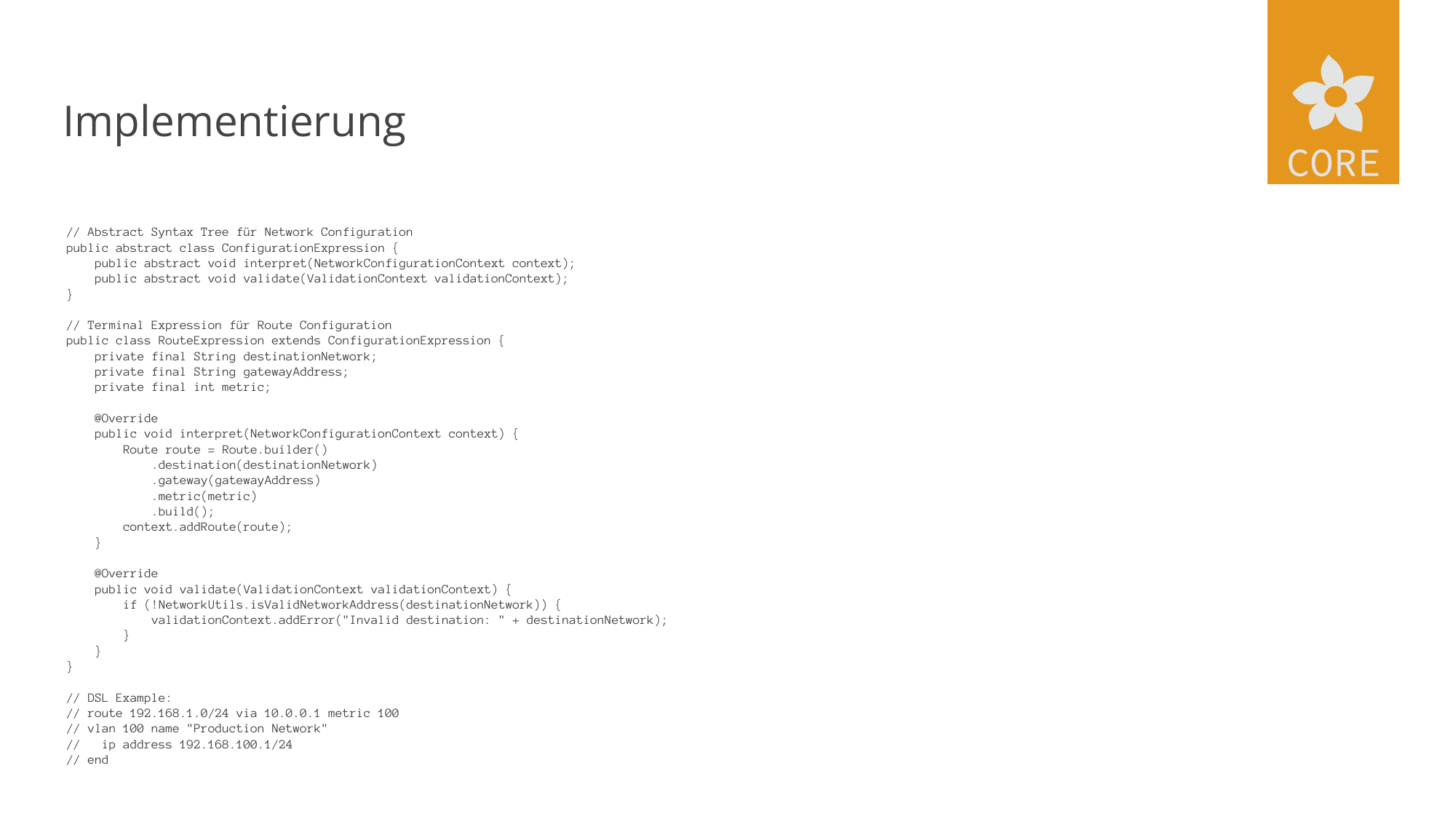

# Implementierung
// Abstract Syntax Tree für Network Configuration
public abstract class ConfigurationExpression {
    public abstract void interpret(NetworkConfigurationContext context);
    public abstract void validate(ValidationContext validationContext);
}

// Terminal Expression für Route Configuration
public class RouteExpression extends ConfigurationExpression {
    private final String destinationNetwork;
    private final String gatewayAddress;
    private final int metric;

    @Override
    public void interpret(NetworkConfigurationContext context) {
        Route route = Route.builder()
            .destination(destinationNetwork)
            .gateway(gatewayAddress)
            .metric(metric)
            .build();
        context.addRoute(route);
    }

    @Override
    public void validate(ValidationContext validationContext) {
        if (!NetworkUtils.isValidNetworkAddress(destinationNetwork)) {
            validationContext.addError("Invalid destination: " + destinationNetwork);
        }
    }
}

// DSL Example:
// route 192.168.1.0/24 via 10.0.0.1 metric 100
// vlan 100 name "Production Network"
//   ip address 192.168.100.1/24
// end